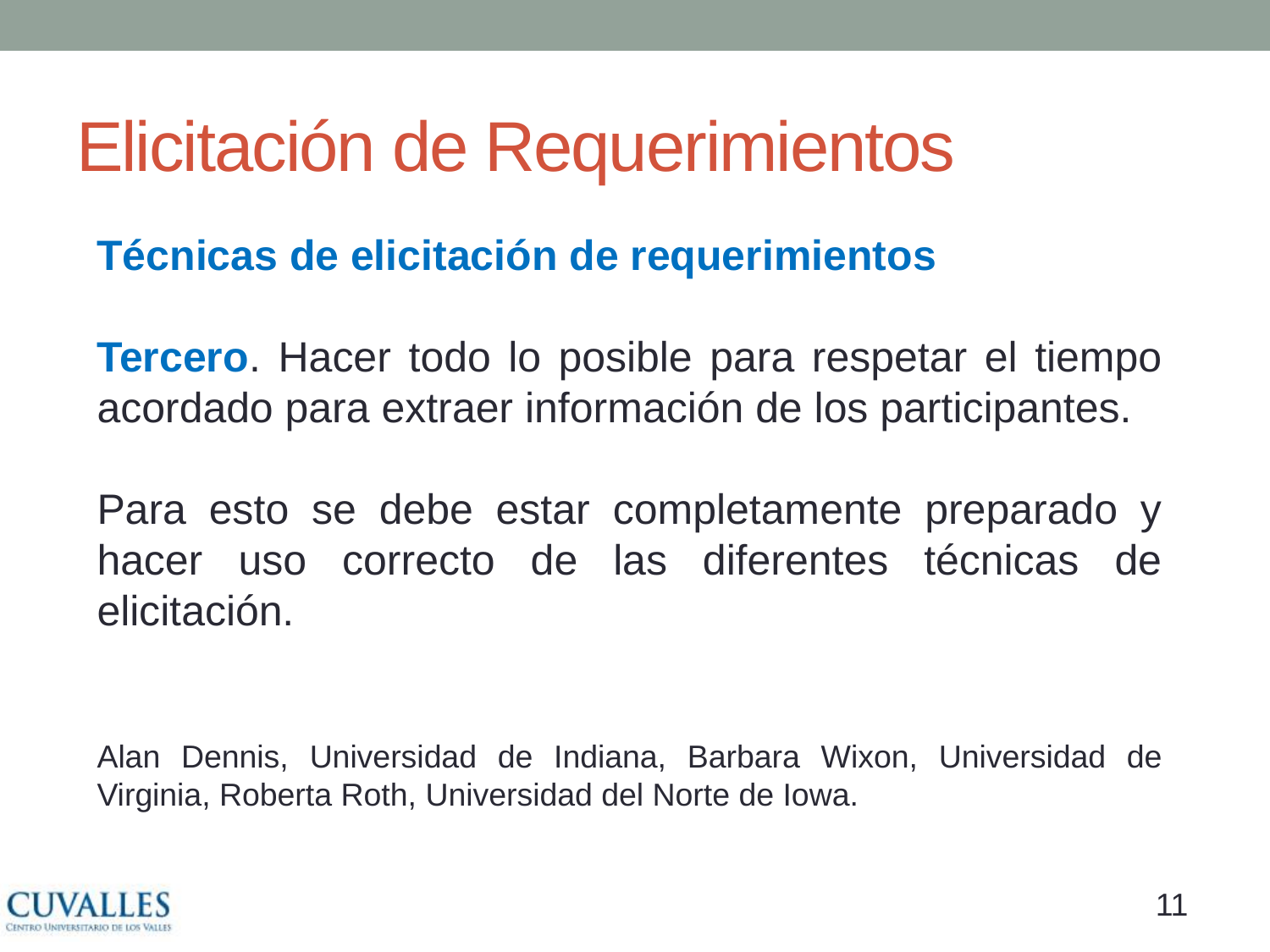

# Elicitación de Requerimientos
Técnicas de elicitación de requerimientos

Tercero. Hacer todo lo posible para respetar el tiempo acordado para extraer información de los participantes.

Para esto se debe estar completamente preparado y hacer uso correcto de las diferentes técnicas de elicitación.

Alan Dennis, Universidad de Indiana, Barbara Wixon, Universidad de Virginia, Roberta Roth, Universidad del Norte de Iowa.
11